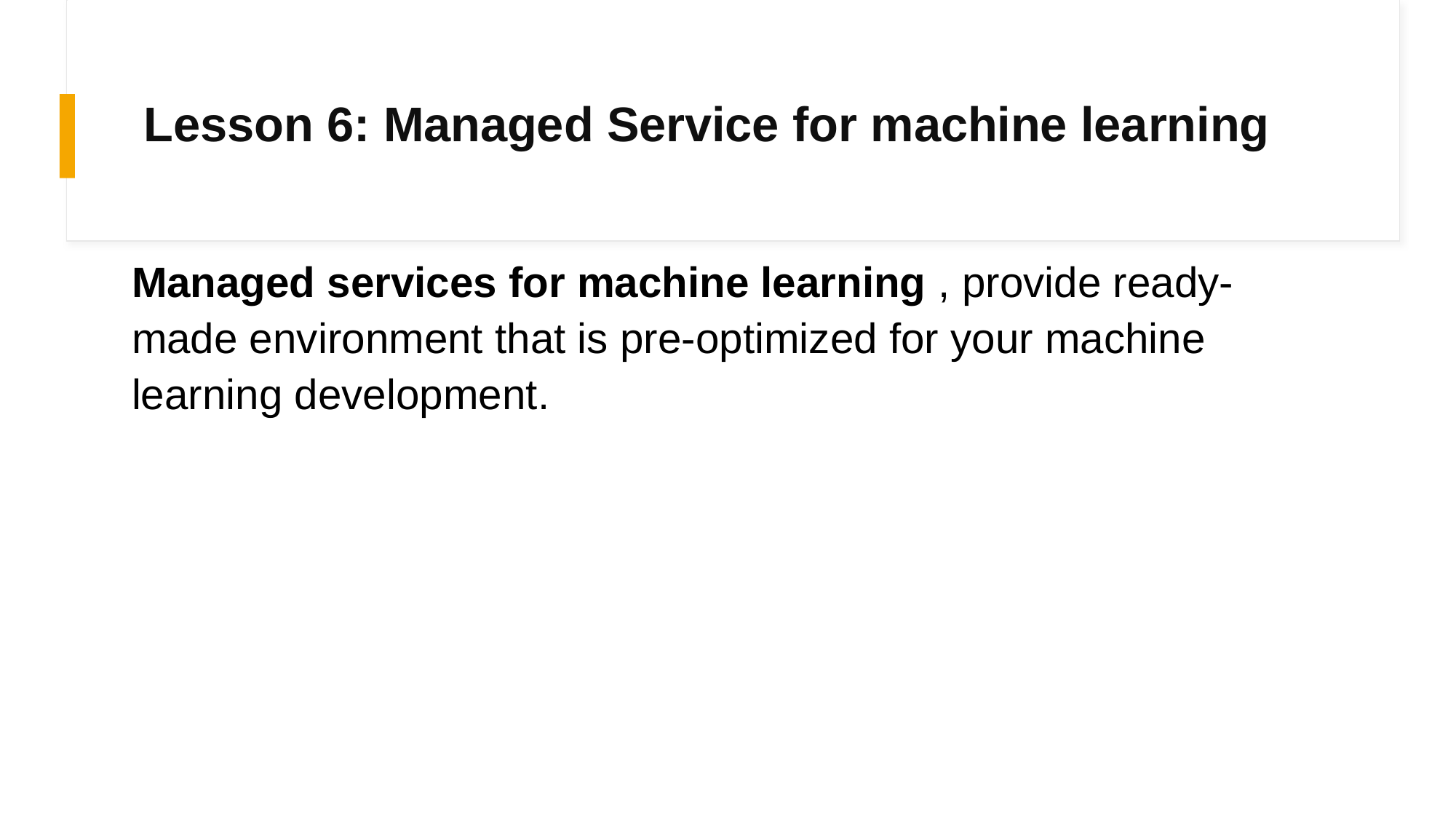

# Lesson 6: Managed Service for machine learning
Managed services for machine learning , provide ready-made environment that is pre-optimized for your machine learning development.